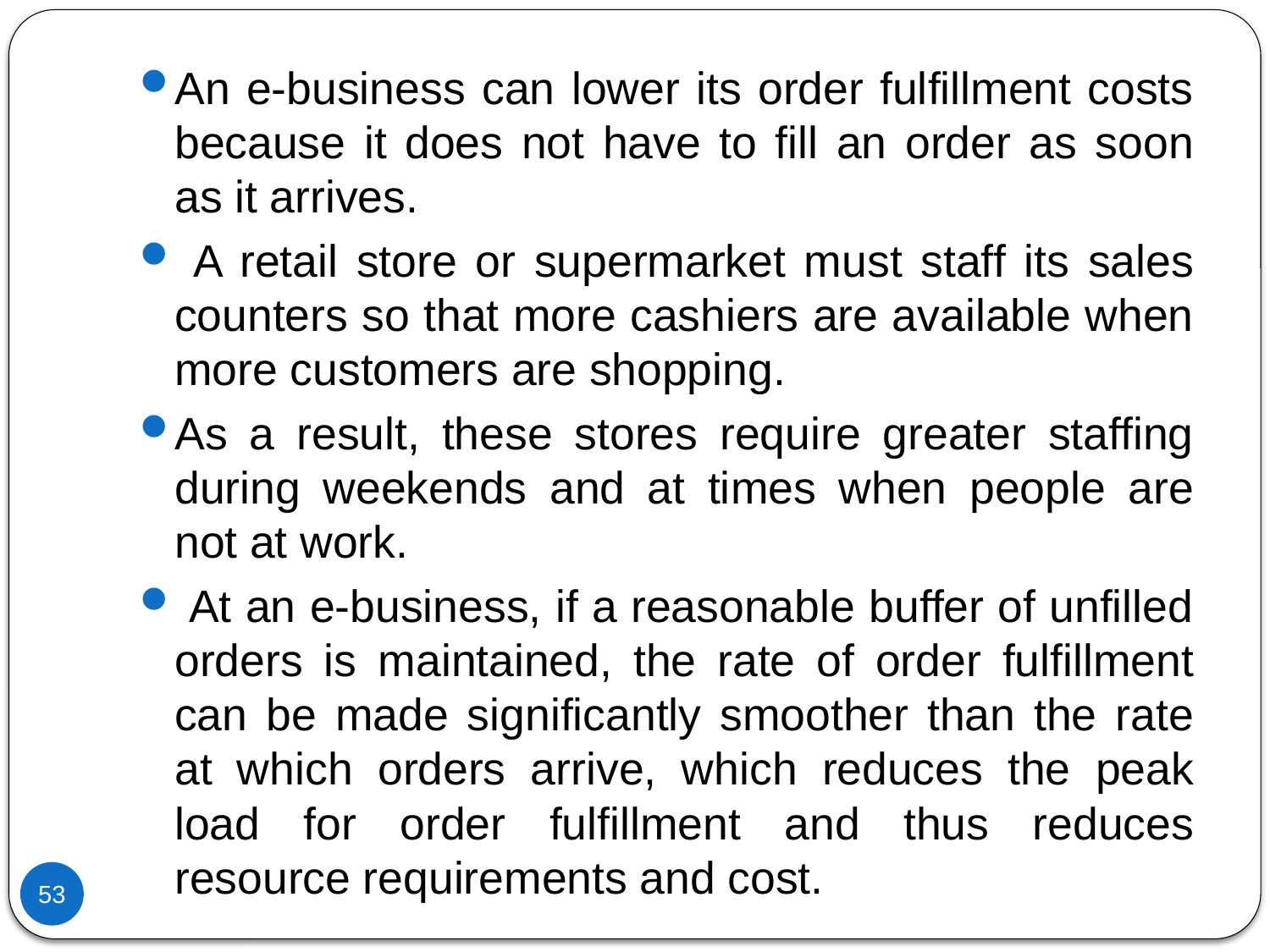

An e-business can lower its order fulfillment costs because it does not have to fill an order as soon as it arrives.
 A retail store or supermarket must staff its sales counters so that more cashiers are available when more customers are shopping.
As a result, these stores require greater staffing during weekends and at times when people are not at work.
 At an e-business, if a reasonable buffer of unfilled orders is maintained, the rate of order fulfillment can be made significantly smoother than the rate at which orders arrive, which reduces the peak load for order fulfillment and thus reduces resource requirements and cost.
53